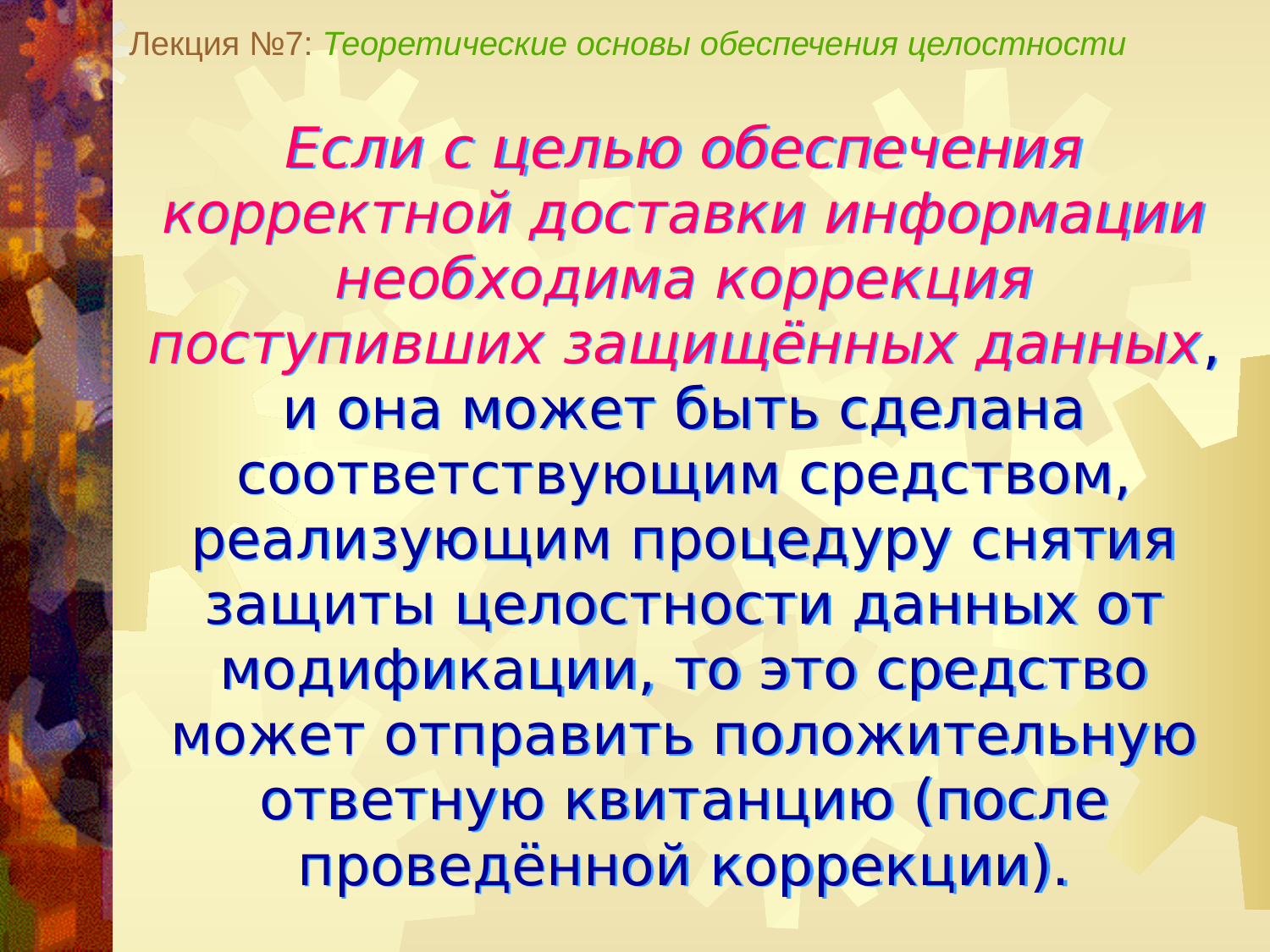

Лекция №7: Теоретические основы обеспечения целостности
Если с целью обеспечения корректной доставки информации необходима коррекция поступивших защищённых данных, и она может быть сделана соответствующим средством, реализующим процедуру снятия защиты целостности данных от модификации, то это средство может отправить положительную ответную квитанцию (после проведённой коррекции).